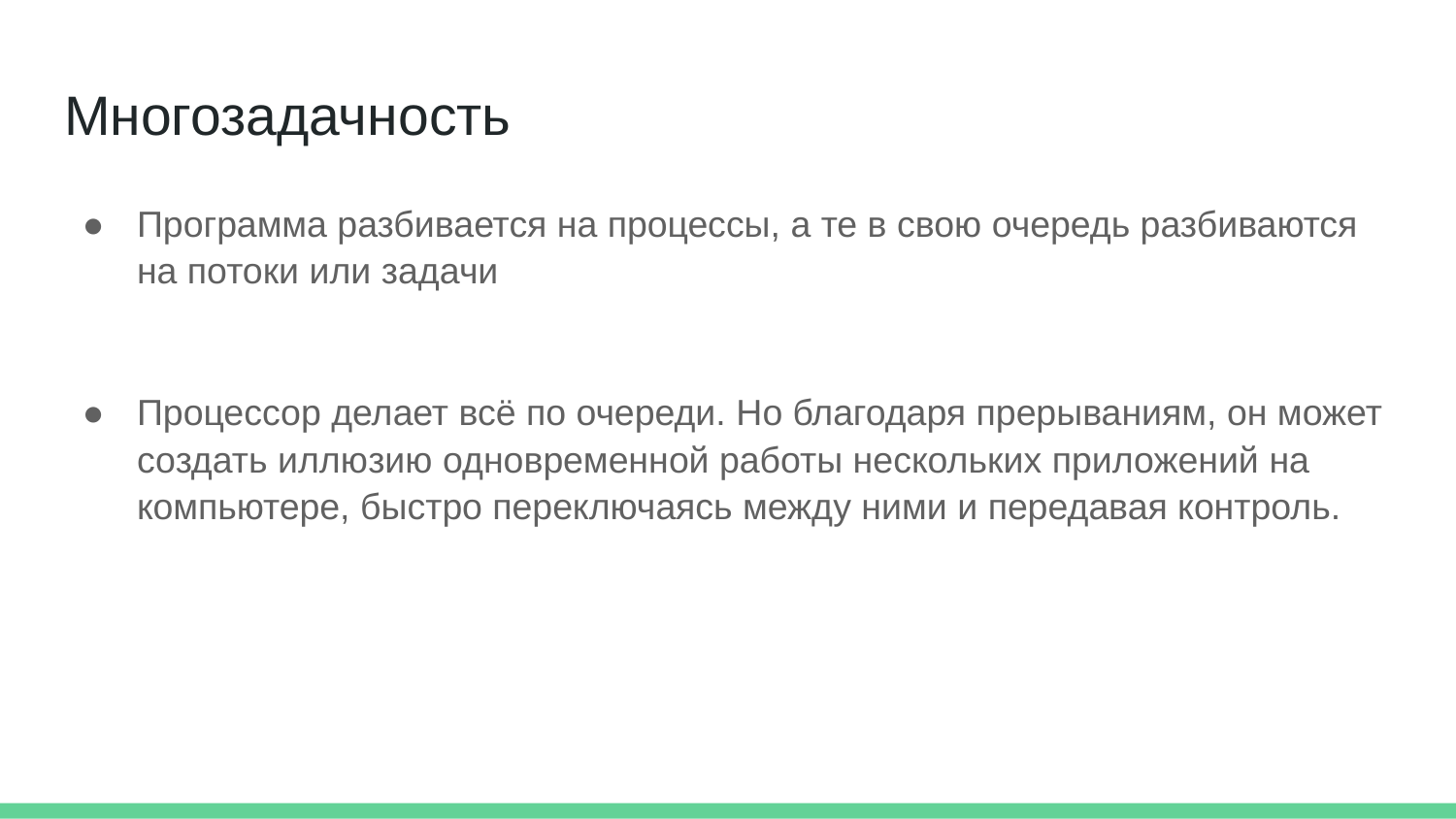

# Многозадачность
Программа разбивается на процессы, а те в свою очередь разбиваются на потоки или задачи

Процессор делает всё по очереди. Но благодаря прерываниям, он может создать иллюзию одновременной работы нескольких приложений на компьютере, быстро переключаясь между ними и передавая контроль.